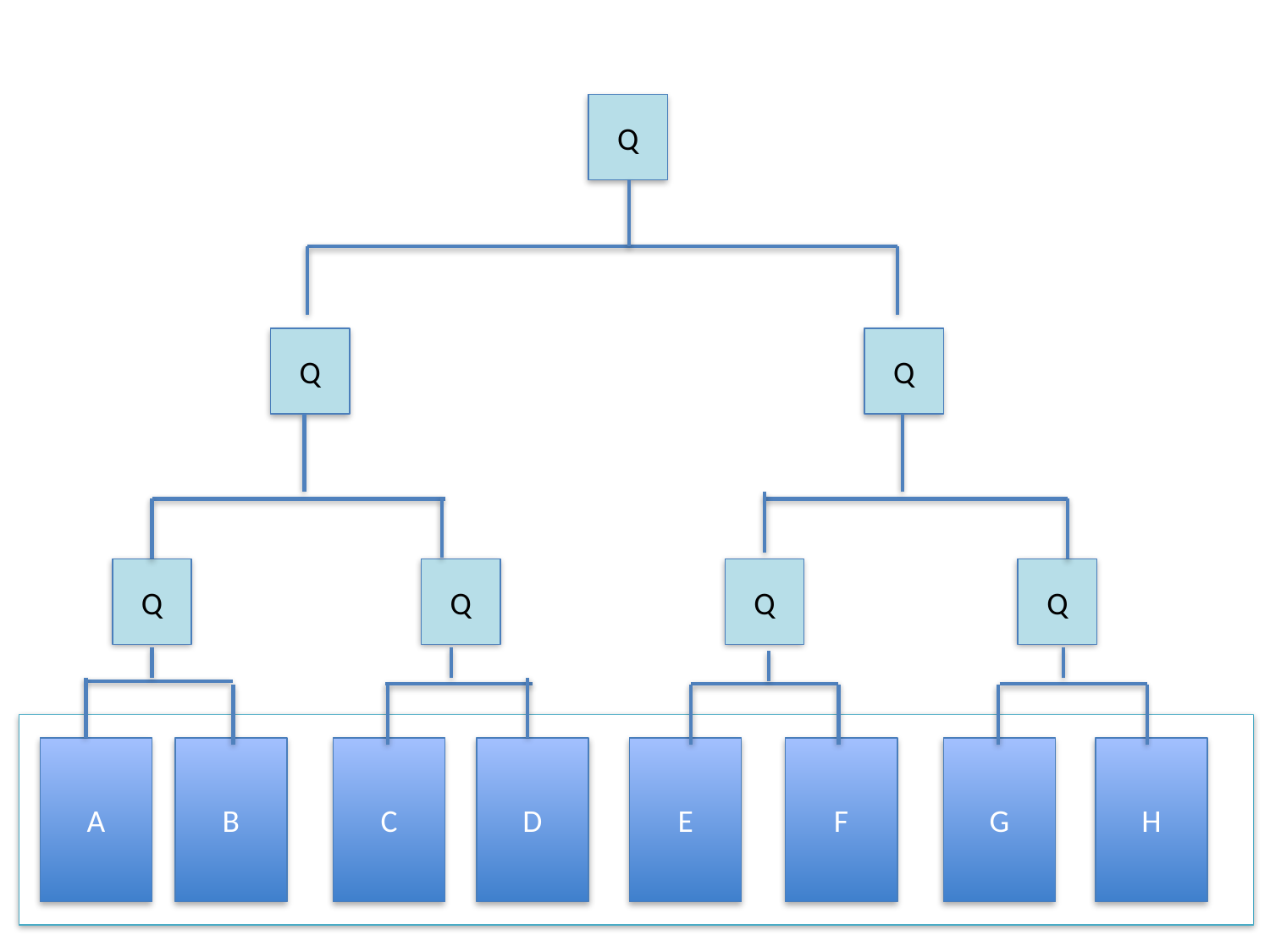

Q
Q
Q
Q
Q
Q
Q

A
B
C
D
E
F
G
H